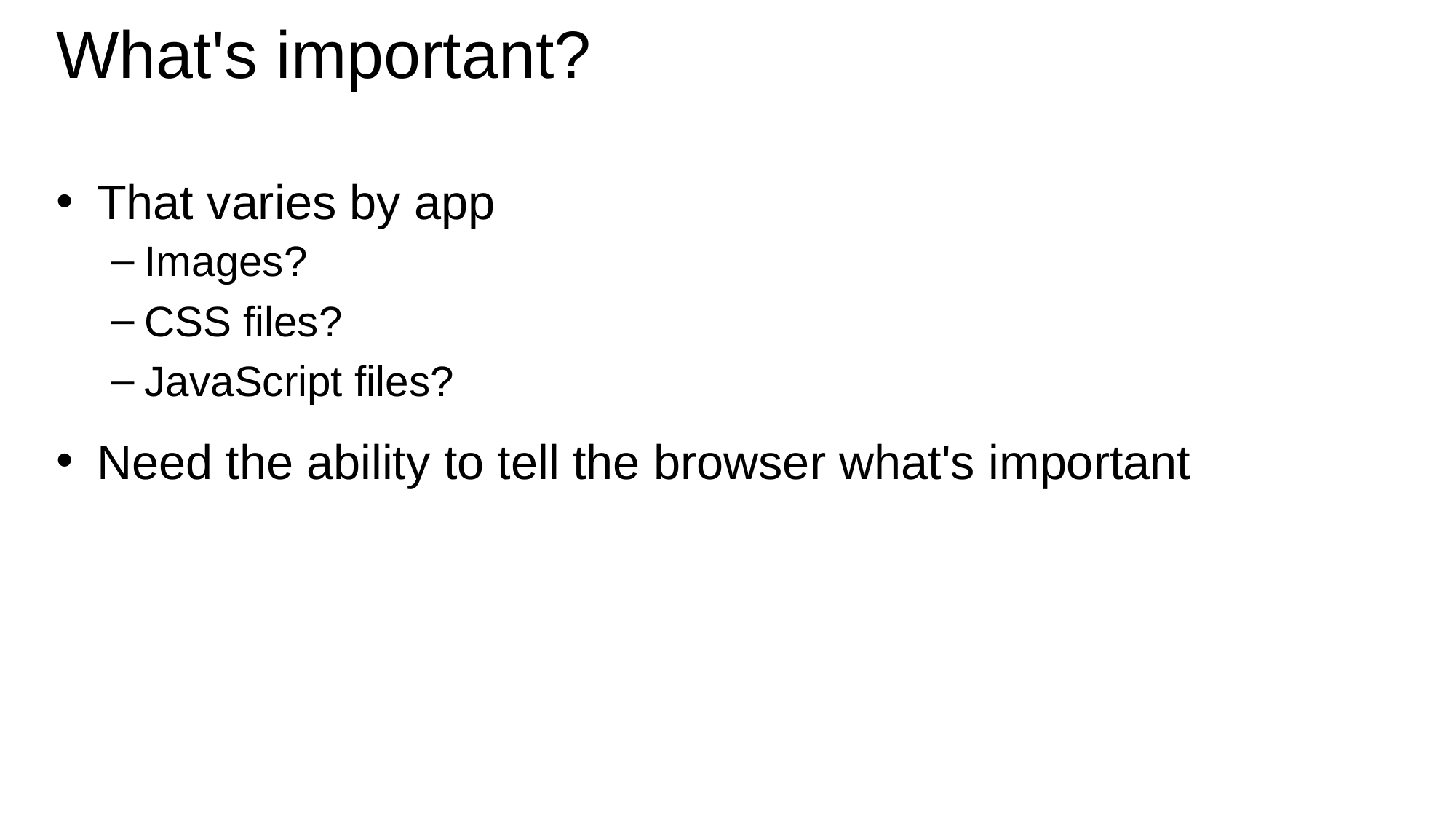

# What's important?
That varies by app
Images?
CSS files?
JavaScript files?
Need the ability to tell the browser what's important